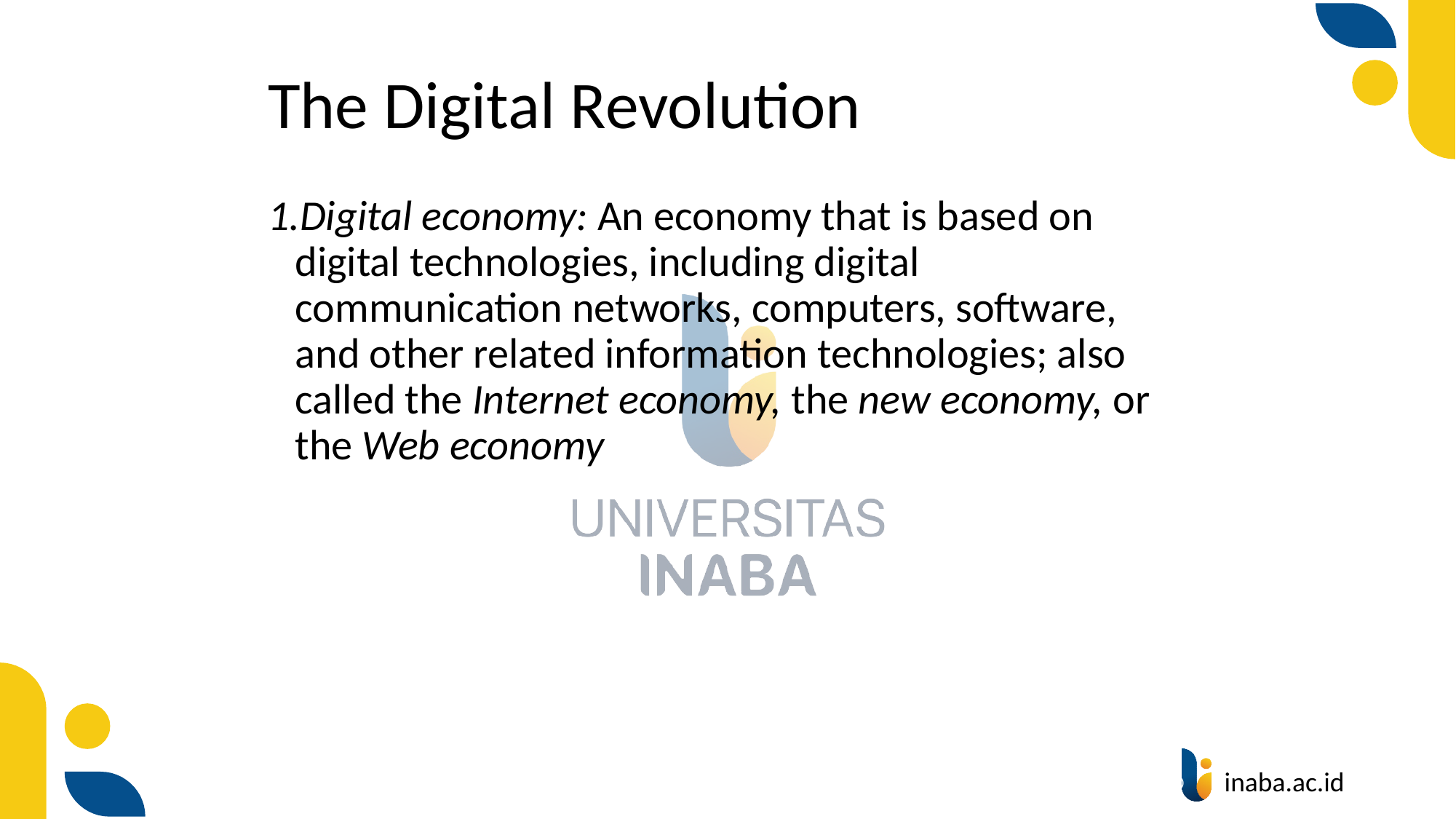

# The Digital Revolution
Digital economy: An economy that is based on digital technologies, including digital communication networks, computers, software, and other related information technologies; also called the Internet economy, the new economy, or the Web economy
22
© Prentice Hall 2020